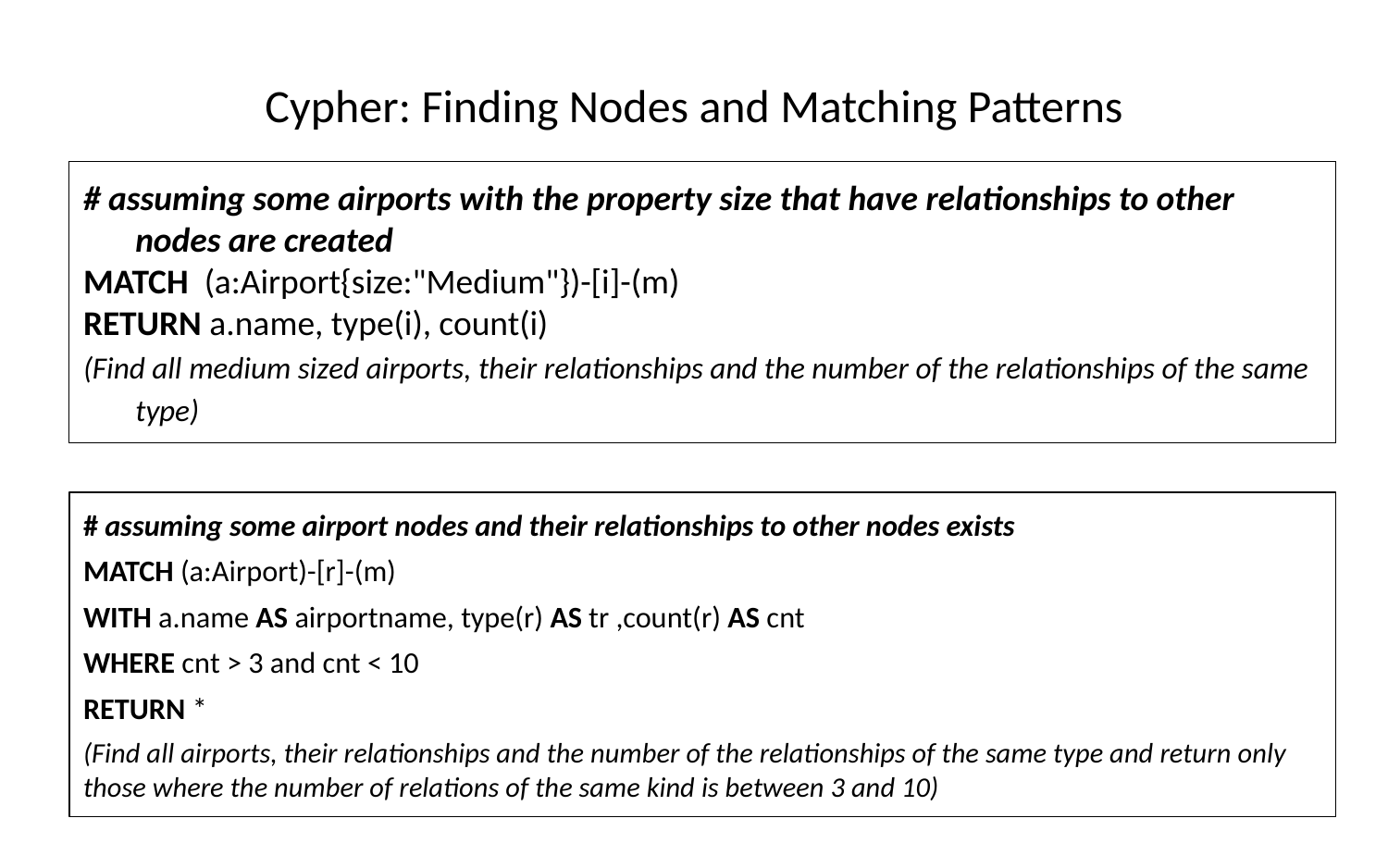

# Cypher: Finding Nodes and Matching Patterns
# assuming some airports with the property size that have relationships to other nodes are created
MATCH  (a:Airport{size:"Medium"})-[i]-(m)
RETURN a.name, type(i), count(i)
(Find all medium sized airports, their relationships and the number of the relationships of the same type)
# assuming some airport nodes and their relationships to other nodes exists
MATCH (a:Airport)-[r]-(m)
WITH a.name AS airportname, type(r) AS tr ,count(r) AS cnt
WHERE cnt > 3 and cnt < 10
RETURN *
(Find all airports, their relationships and the number of the relationships of the same type and return only those where the number of relations of the same kind is between 3 and 10)